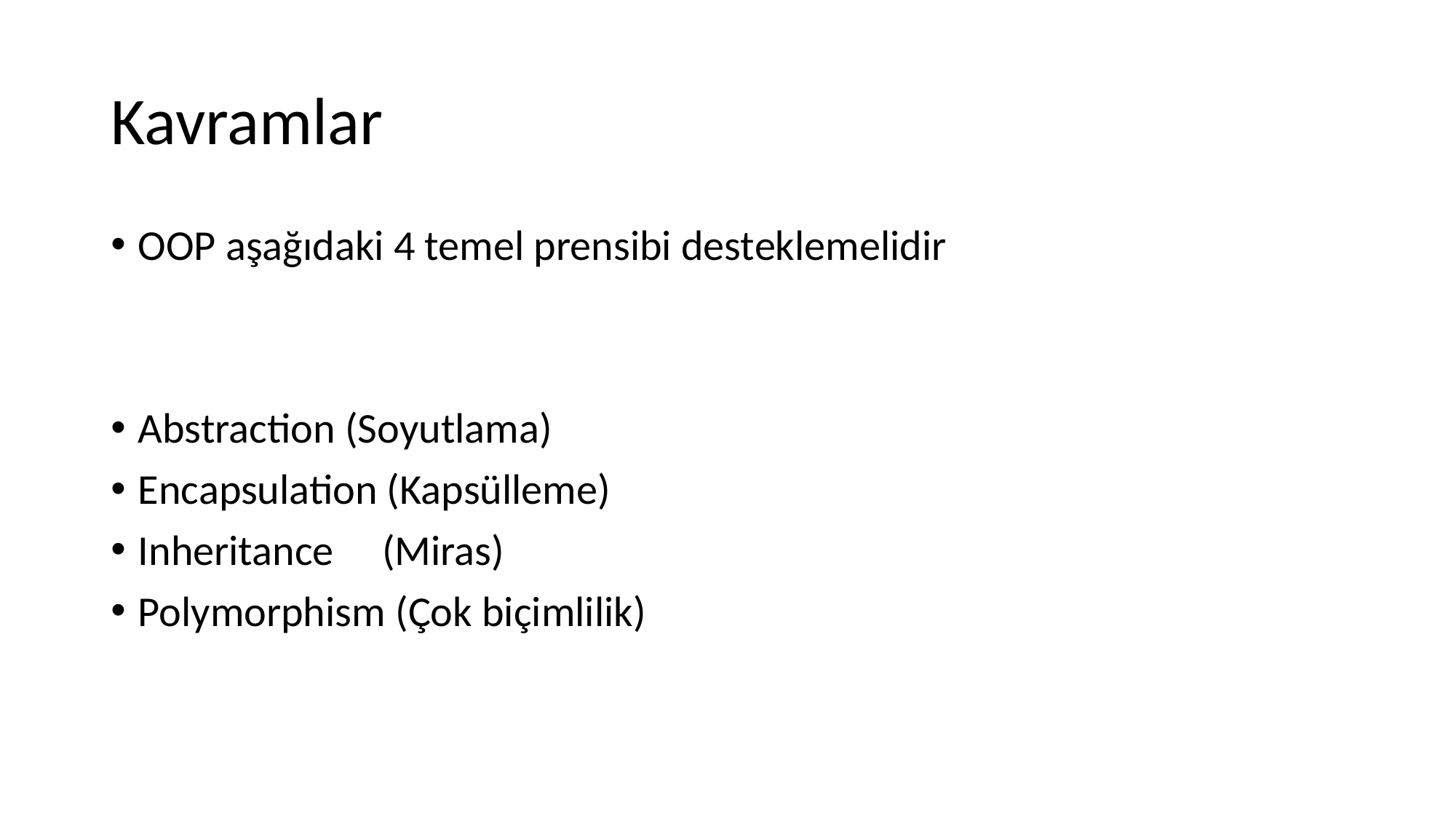

# Kavramlar
OOP aşağıdaki 4 temel prensibi desteklemelidir

Abstraction (Soyutlama)
Encapsulation (Kapsülleme)
Inheritance     (Miras)
Polymorphism (Çok biçimlilik)